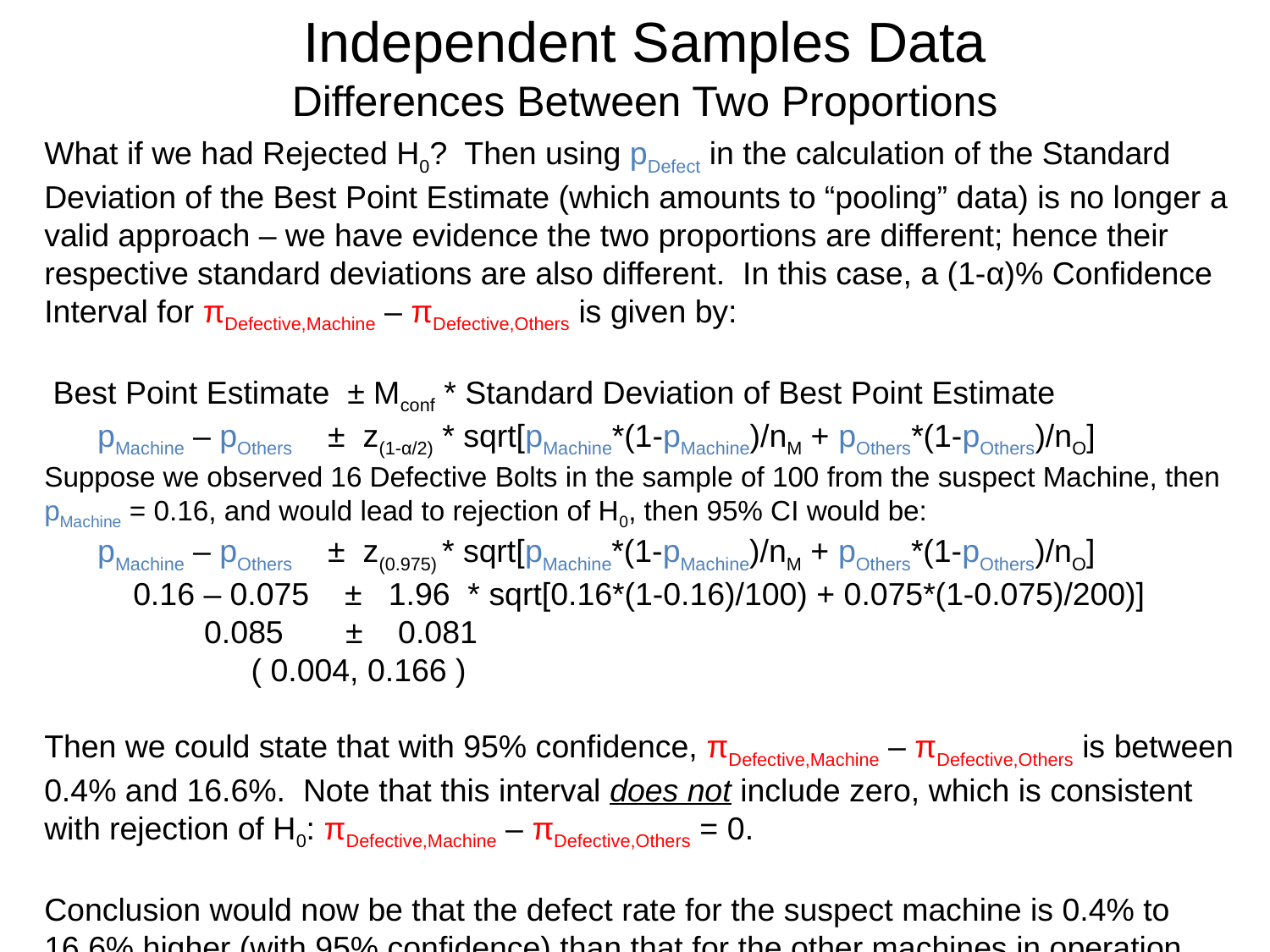

Independent Samples Data
Differences Between Two Proportions
What if we had Rejected H0?  Then using pDefect in the calculation of the Standard Deviation of the Best Point Estimate (which amounts to “pooling” data) is no longer a valid approach – we have evidence the two proportions are different; hence their respective standard deviations are also different.  In this case, a (1-α)% Confidence Interval for πDefective,Machine – πDefective,Others is given by:

 Best Point Estimate  ± Mconf * Standard Deviation of Best Point Estimate
      pMachine – pOthers    ±  z(1-α/2) * sqrt[pMachine*(1-pMachine)/nM + pOthers*(1-pOthers)/nO]
Suppose we observed 16 Defective Bolts in the sample of 100 from the suspect Machine, then pMachine = 0.16, and would lead to rejection of H0, then 95% CI would be:
      pMachine – pOthers    ±  z(0.975) * sqrt[pMachine*(1-pMachine)/nM + pOthers*(1-pOthers)/nO]
          0.16 – 0.075    ±   1.96  * sqrt[0.16*(1-0.16)/100) + 0.075*(1-0.075)/200)]
                  0.085       ±    0.081
	         ( 0.004, 0.166 )

Then we could state that with 95% confidence, πDefective,Machine – πDefective,Others is between 0.4% and 16.6%.  Note that this interval does not include zero, which is consistent with rejection of H0: πDefective,Machine – πDefective,Others = 0.

Conclusion would now be that the defect rate for the suspect machine is 0.4% to 16.6% higher (with 95% confidence) than that for the other machines in operation.